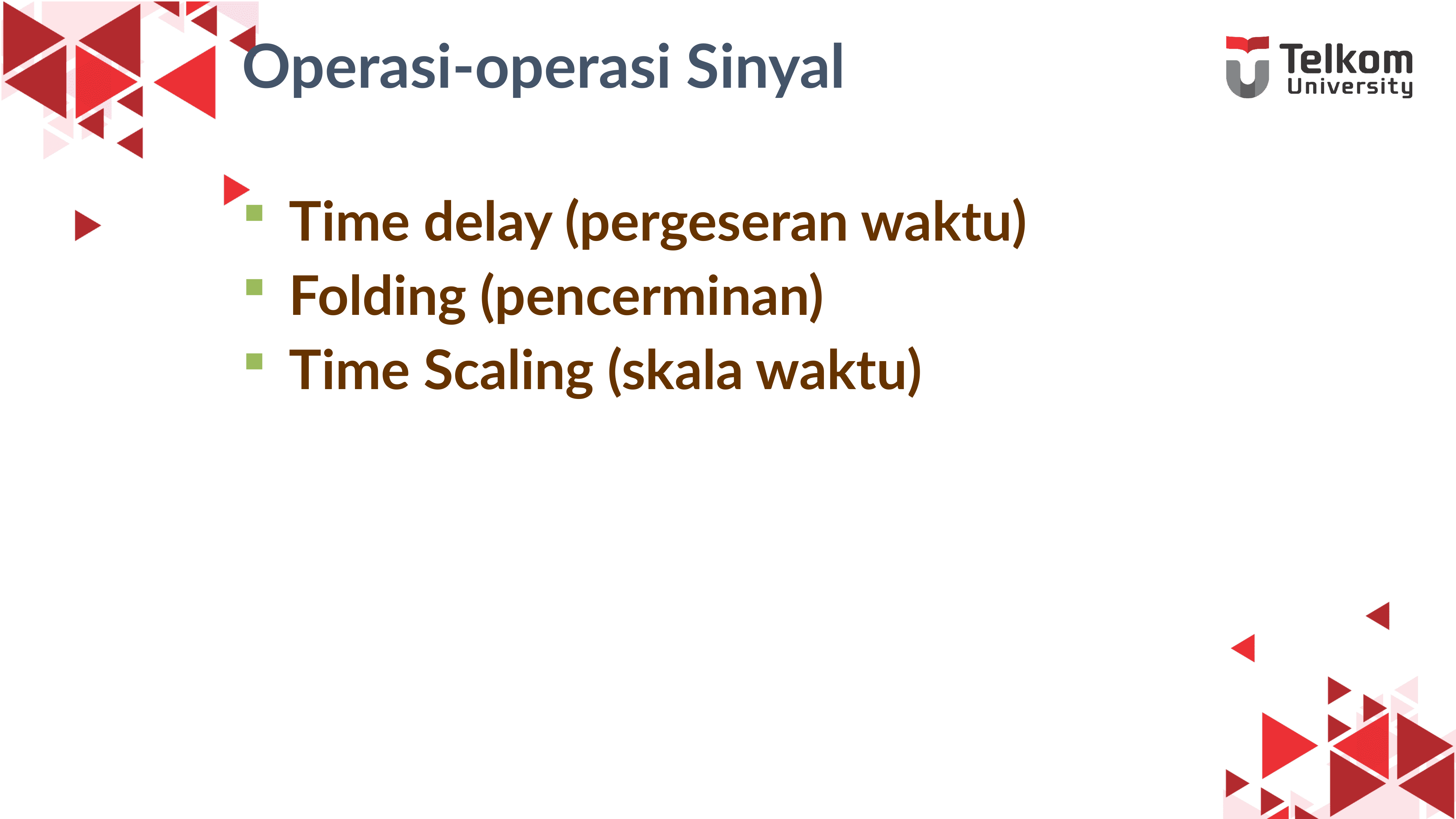

# Operasi-operasi Sinyal
Time delay (pergeseran waktu)
Folding (pencerminan)
Time Scaling (skala waktu)